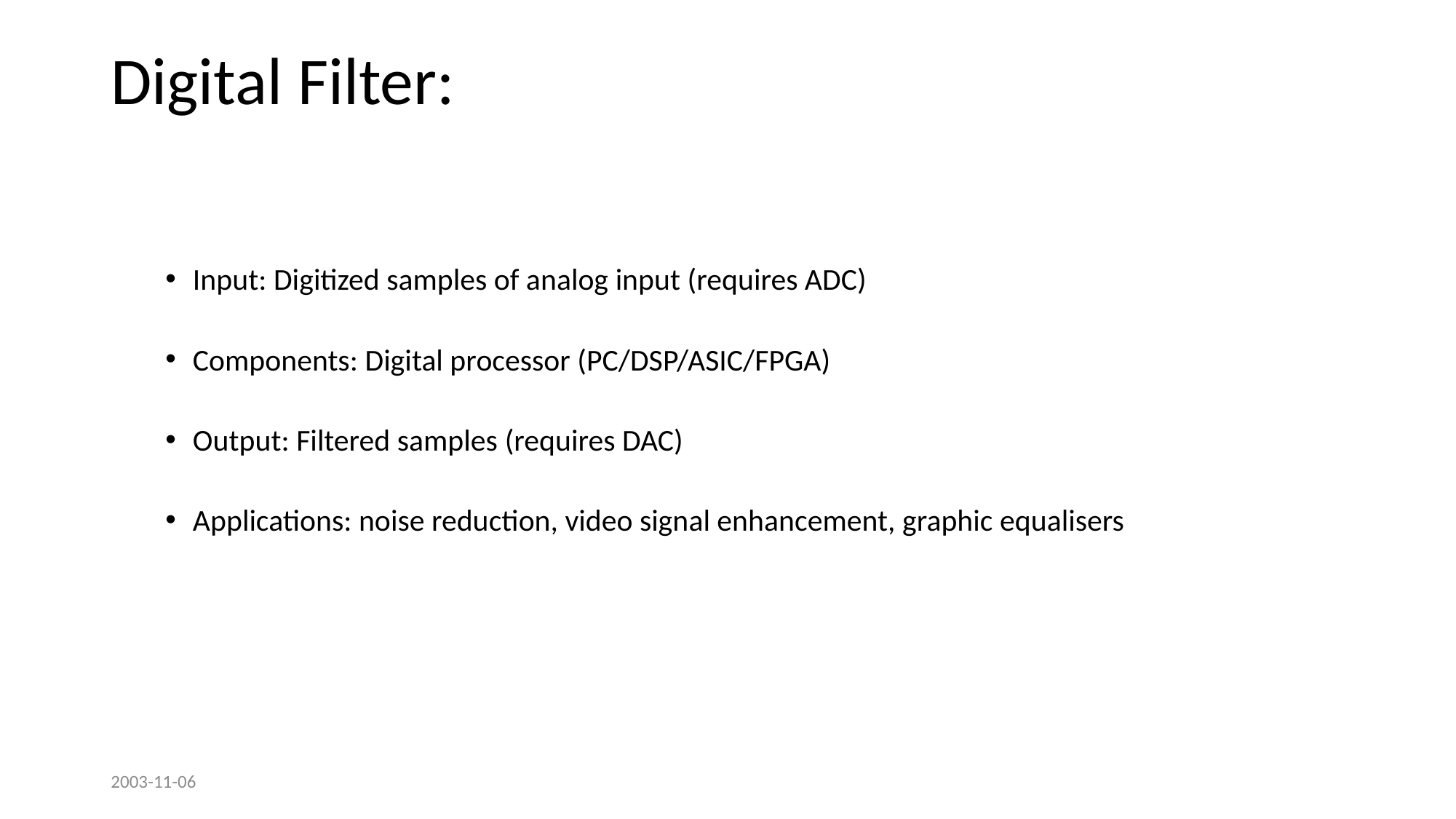

# Digital Filter:
Input: Digitized samples of analog input (requires ADC)
Components: Digital processor (PC/DSP/ASIC/FPGA)
Output: Filtered samples (requires DAC)
Applications: noise reduction, video signal enhancement, graphic equalisers

2003-11-06